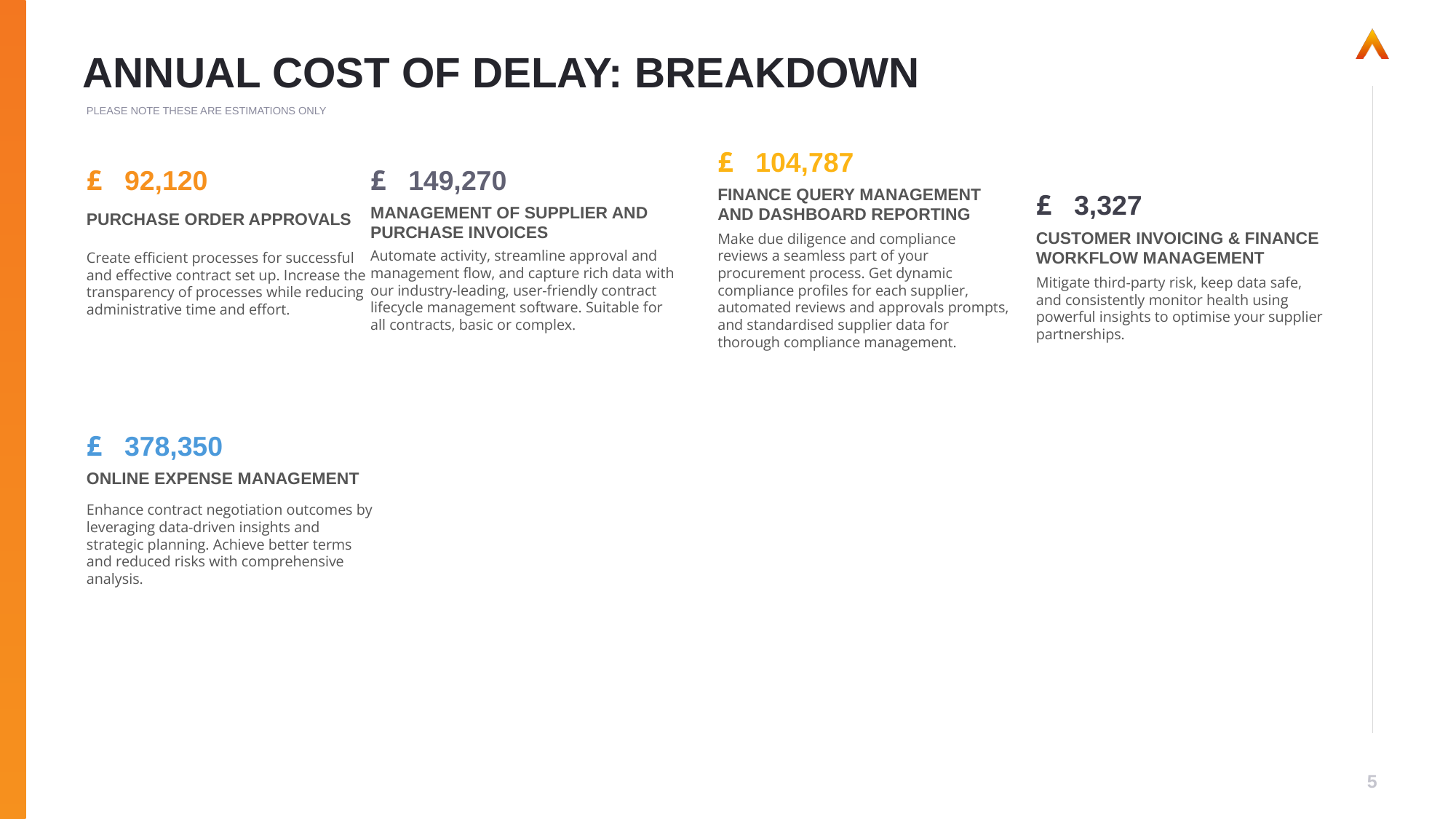

# ANNUAL COST OF DELAY: BREAKDOWN
PLEASE NOTE THESE ARE ESTIMATIONS ONLY
£   104,787
Finance query management and dashboard reporting
Make due diligence and compliance reviews a seamless part of your procurement process. Get dynamic compliance profiles for each supplier, automated reviews and approvals prompts, and standardised supplier data for thorough compliance management.
£   92,120
Purchase Order approvals
Create efficient processes for successful and effective contract set up. Increase the transparency of processes while reducing administrative time and effort.
£   149,270
Management of supplier and purchase invoices
Automate activity, streamline approval and management flow, and capture rich data with our industry-leading, user-friendly contract lifecycle management software. Suitable for all contracts, basic or complex.
£   3,327
Customer Invoicing & Finance Workflow Management
Mitigate third-party risk, keep data safe, and consistently monitor health using powerful insights to optimise your supplier partnerships.
£   378,350
OnlIne expense management
Enhance contract negotiation outcomes by leveraging data-driven insights and strategic planning. Achieve better terms and reduced risks with comprehensive analysis.
5